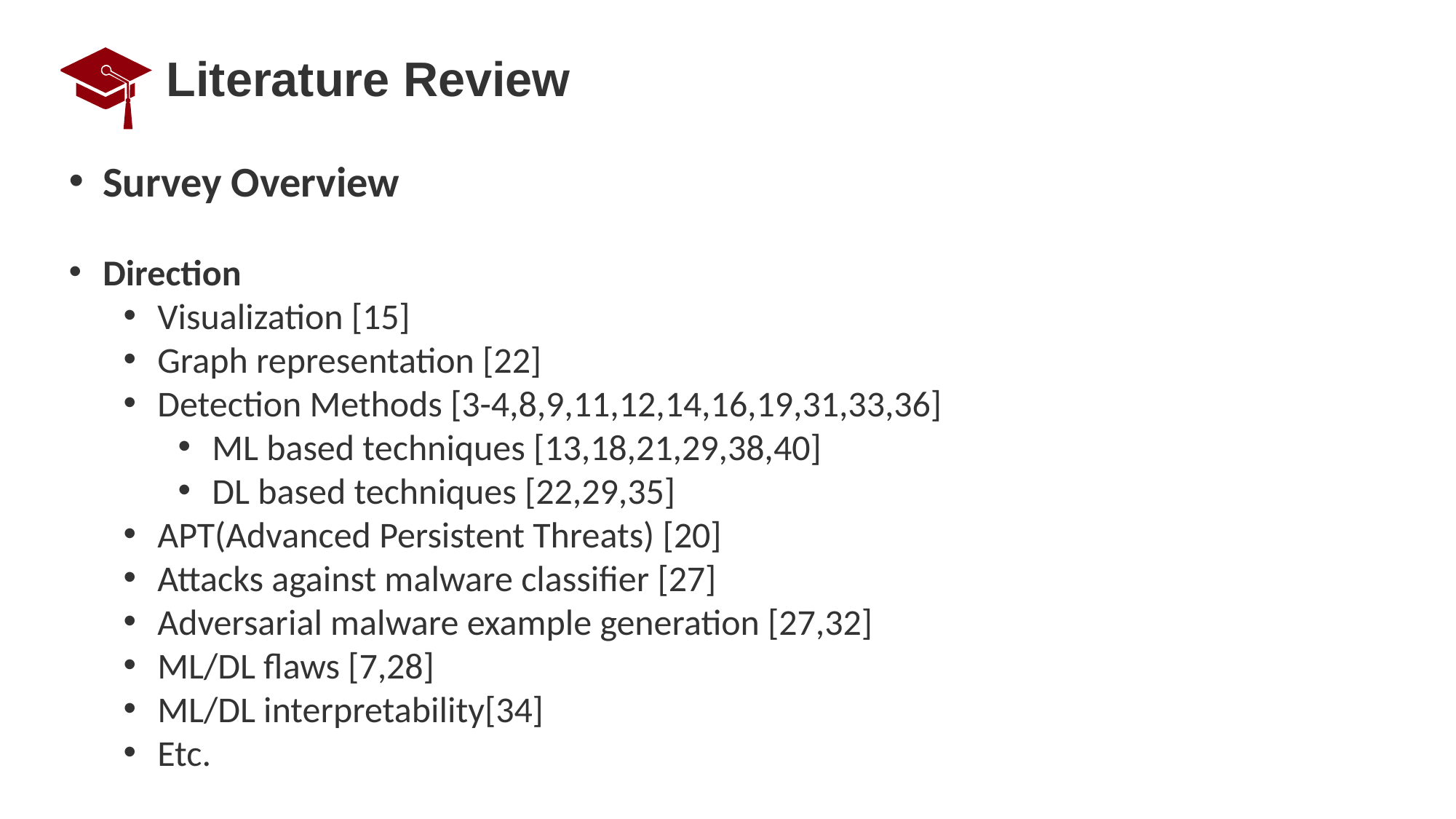

# Literature Review
Survey Overview

Direction
Visualization [15]
Graph representation [22]
Detection Methods [3-4,8,9,11,12,14,16,19,31,33,36]
ML based techniques [13,18,21,29,38,40]
DL based techniques [22,29,35]
APT(Advanced Persistent Threats) [20]
Attacks against malware classifier [27]
Adversarial malware example generation [27,32]
ML/DL flaws [7,28]
ML/DL interpretability[34]
Etc.